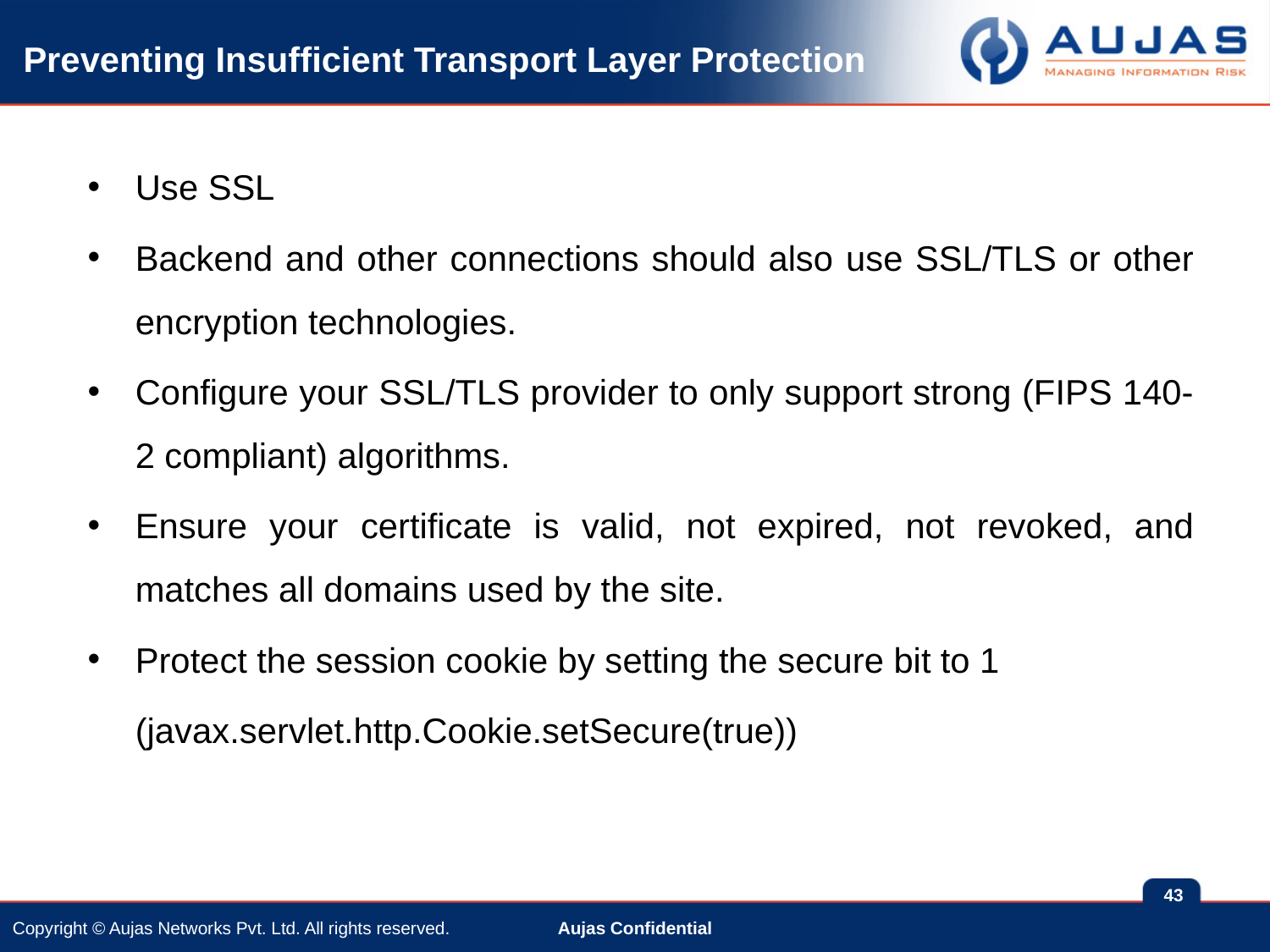

# Preventing Insufficient Transport Layer Protection
Use SSL
Backend and other connections should also use SSL/TLS or other encryption technologies.
Configure your SSL/TLS provider to only support strong (FIPS 140-2 compliant) algorithms.
Ensure your certificate is valid, not expired, not revoked, and matches all domains used by the site.
Protect the session cookie by setting the secure bit to 1
	(javax.servlet.http.Cookie.setSecure(true))
43
Aujas Confidential